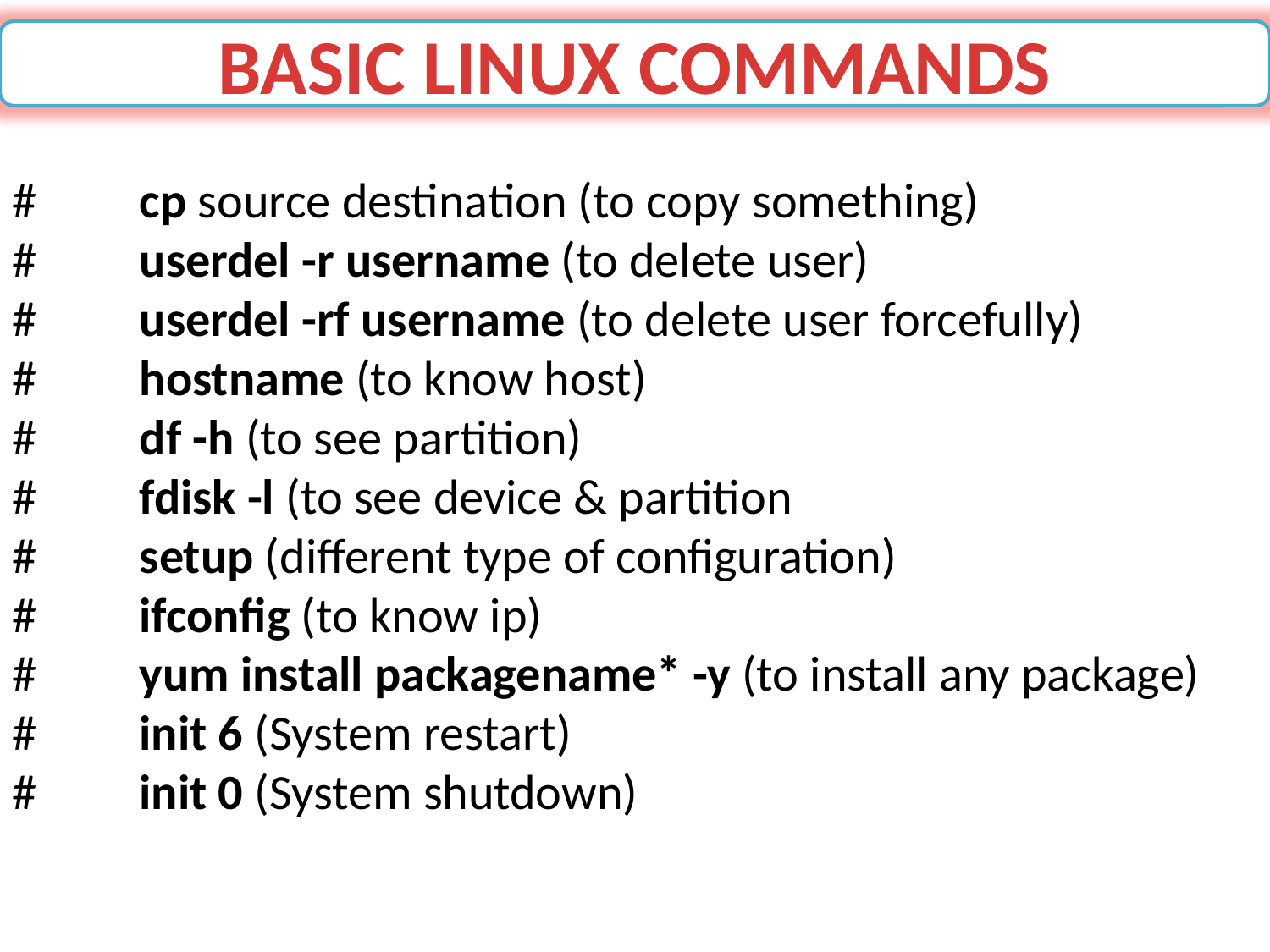

BASIC LINUX COMMANDS
# 	cp source destination (to copy something)
# 	userdel -r username (to delete user)
# 	userdel -rf username (to delete user forcefully)
# 	hostname (to know host)
# 	df -h (to see partition)
# 	fdisk -l (to see device & partition
# 	setup (different type of configuration)
# 	ifconfig (to know ip)
# 	yum install packagename* -y (to install any package)
# 	init 6 (System restart)
# 	init 0 (System shutdown)